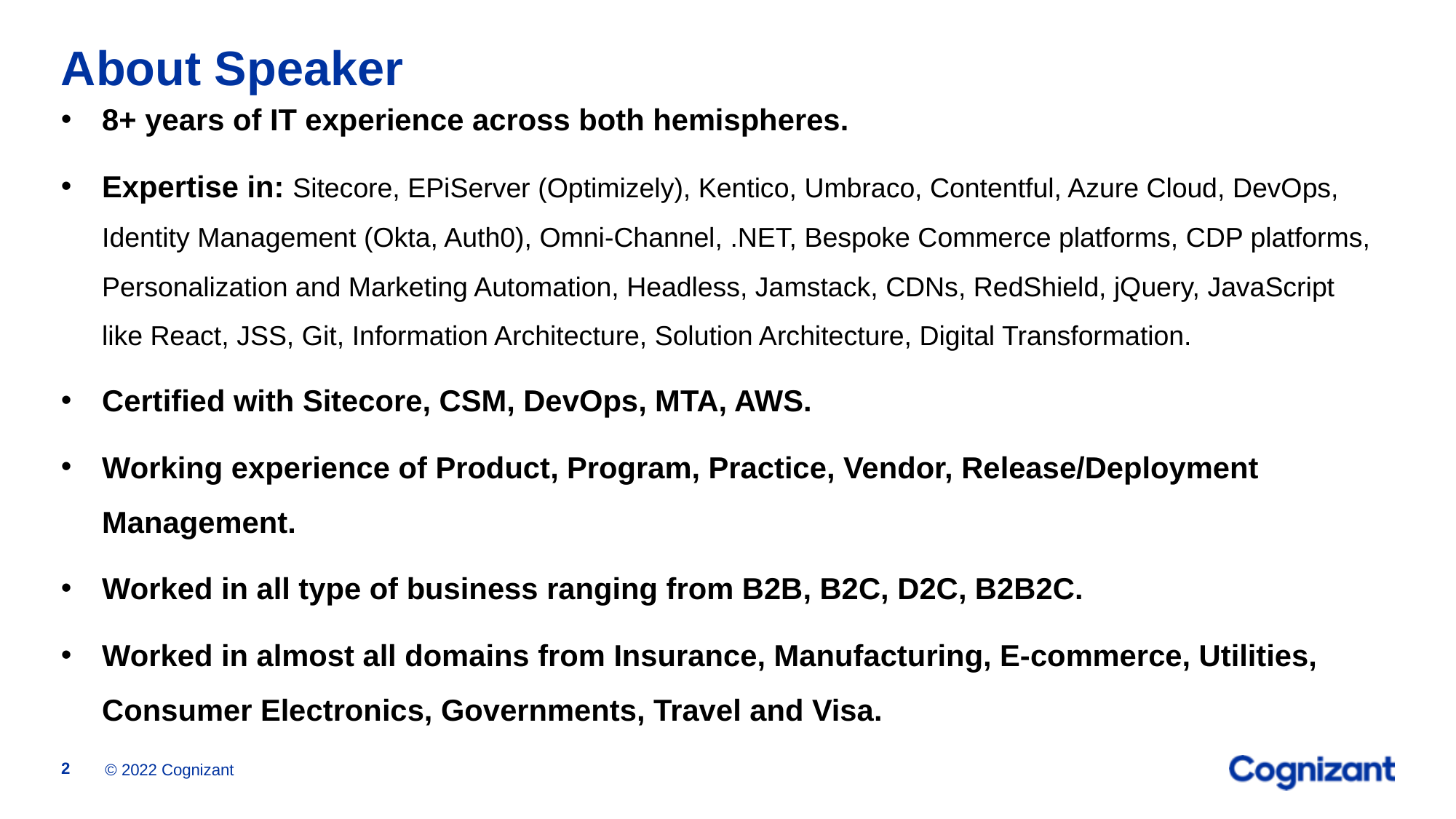

# About Speaker
8+ years of IT experience across both hemispheres.
Expertise in: Sitecore, EPiServer (Optimizely), Kentico, Umbraco, Contentful, Azure Cloud, DevOps, Identity Management (Okta, Auth0), Omni-Channel, .NET, Bespoke Commerce platforms, CDP platforms, Personalization and Marketing Automation, Headless, Jamstack, CDNs, RedShield, jQuery, JavaScript like React, JSS, Git, Information Architecture, Solution Architecture, Digital Transformation.
Certified with Sitecore, CSM, DevOps, MTA, AWS.
Working experience of Product, Program, Practice, Vendor, Release/Deployment Management.
Worked in all type of business ranging from B2B, B2C, D2C, B2B2C.
Worked in almost all domains from Insurance, Manufacturing, E-commerce, Utilities, Consumer Electronics, Governments, Travel and Visa.
© 2022 Cognizant
2